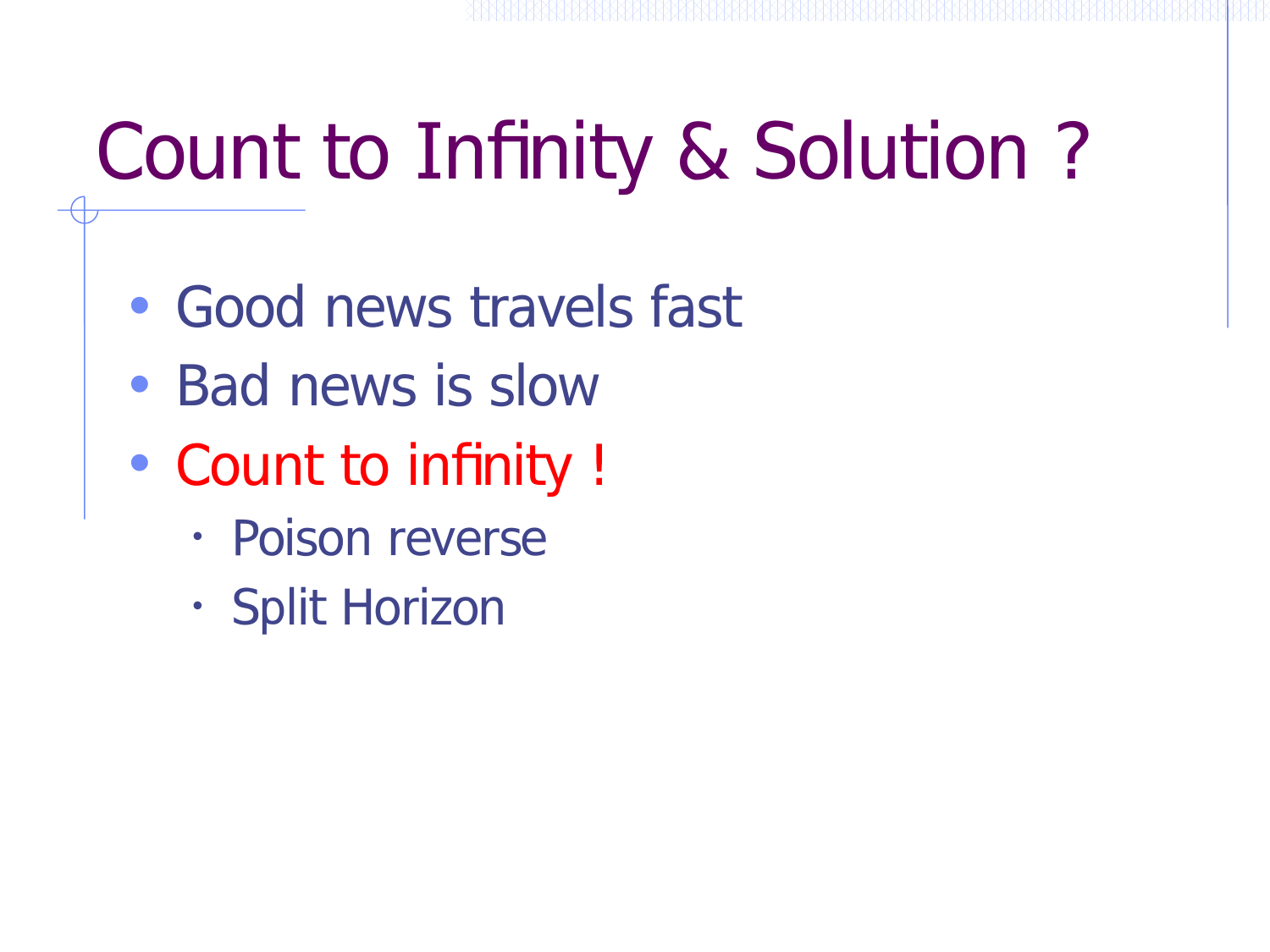

# Count to Infinity & Solution ?
Good news travels fast
Bad news is slow
Count to infinity !
Poison reverse
Split Horizon